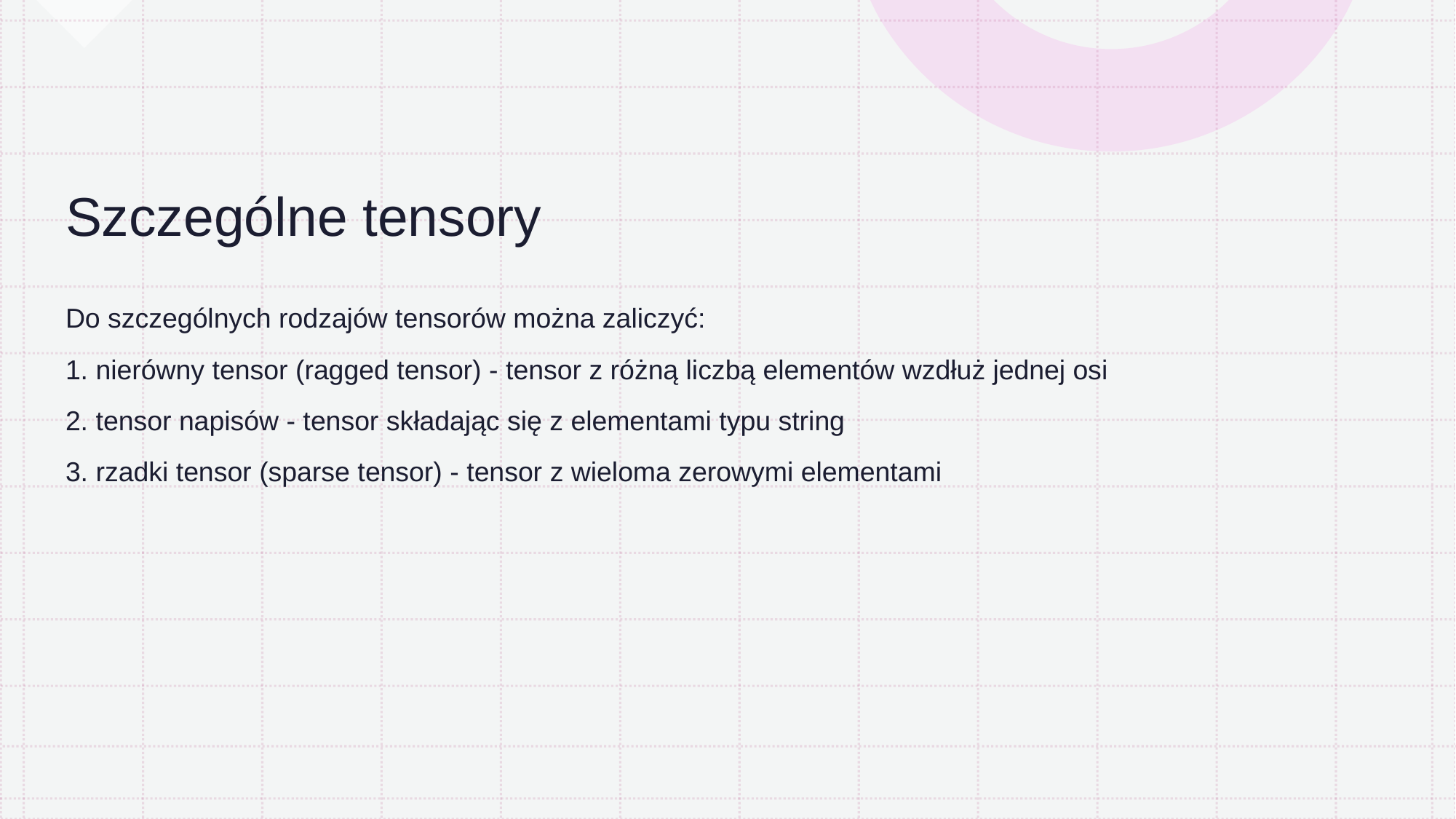

# Szczególne tensory
Do szczególnych rodzajów tensorów można zaliczyć:
1. nierówny tensor (ragged tensor) - tensor z różną liczbą elementów wzdłuż jednej osi
2. tensor napisów - tensor składając się z elementami typu string
3. rzadki tensor (sparse tensor) - tensor z wieloma zerowymi elementami